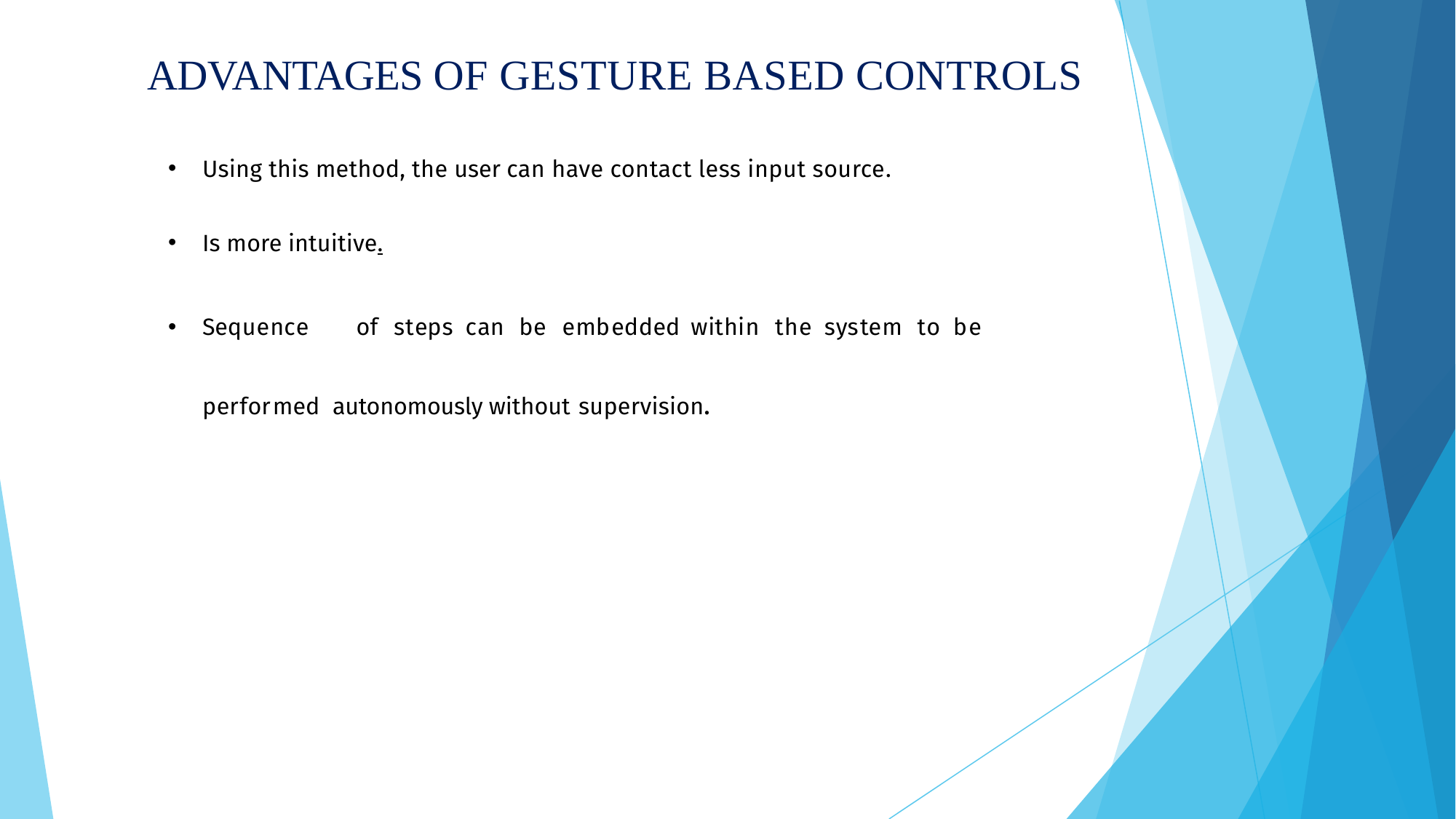

# ADVANTAGES OF GESTURE BASED CONTROLS
Using this method, the user can have contact less input source.

Is more intuitive.
Sequence	of	steps	can	be	embedded	within	the  system	to  be	performed  autonomously without supervision.